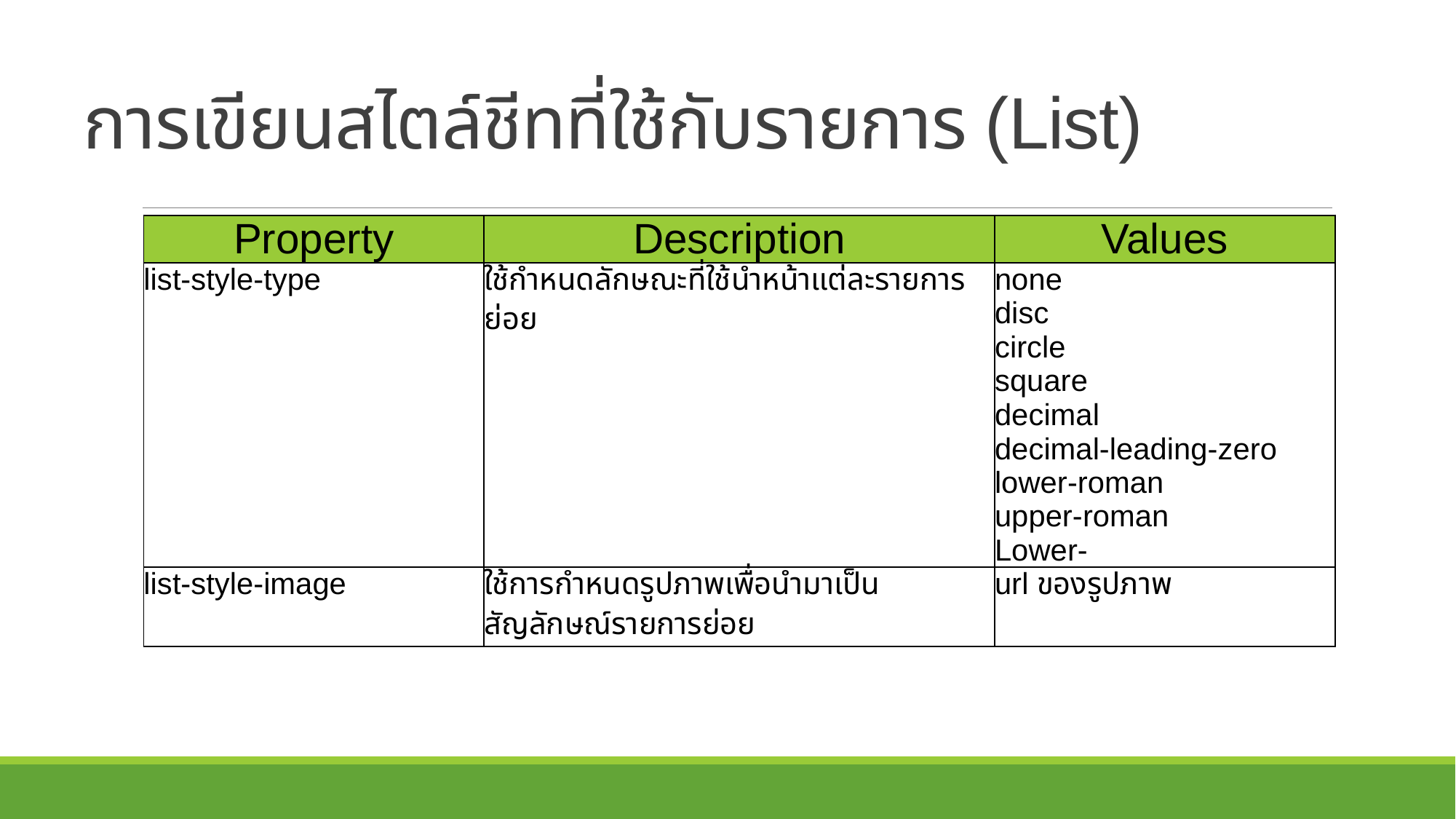

# การเขียนสไตล์ชีทที่ใช้กับรายการ (List)
| Property | Description | Values |
| --- | --- | --- |
| list-style-type | ใช้กำหนดลักษณะที่ใช้นำหน้าแต่ละรายการย่อย | none disc circle square decimal decimal-leading-zero lower-roman upper-roman Lower- |
| list-style-image | ใช้การกำหนดรูปภาพเพื่อนำมาเป็นสัญลักษณ์รายการย่อย | url ของรูปภาพ |